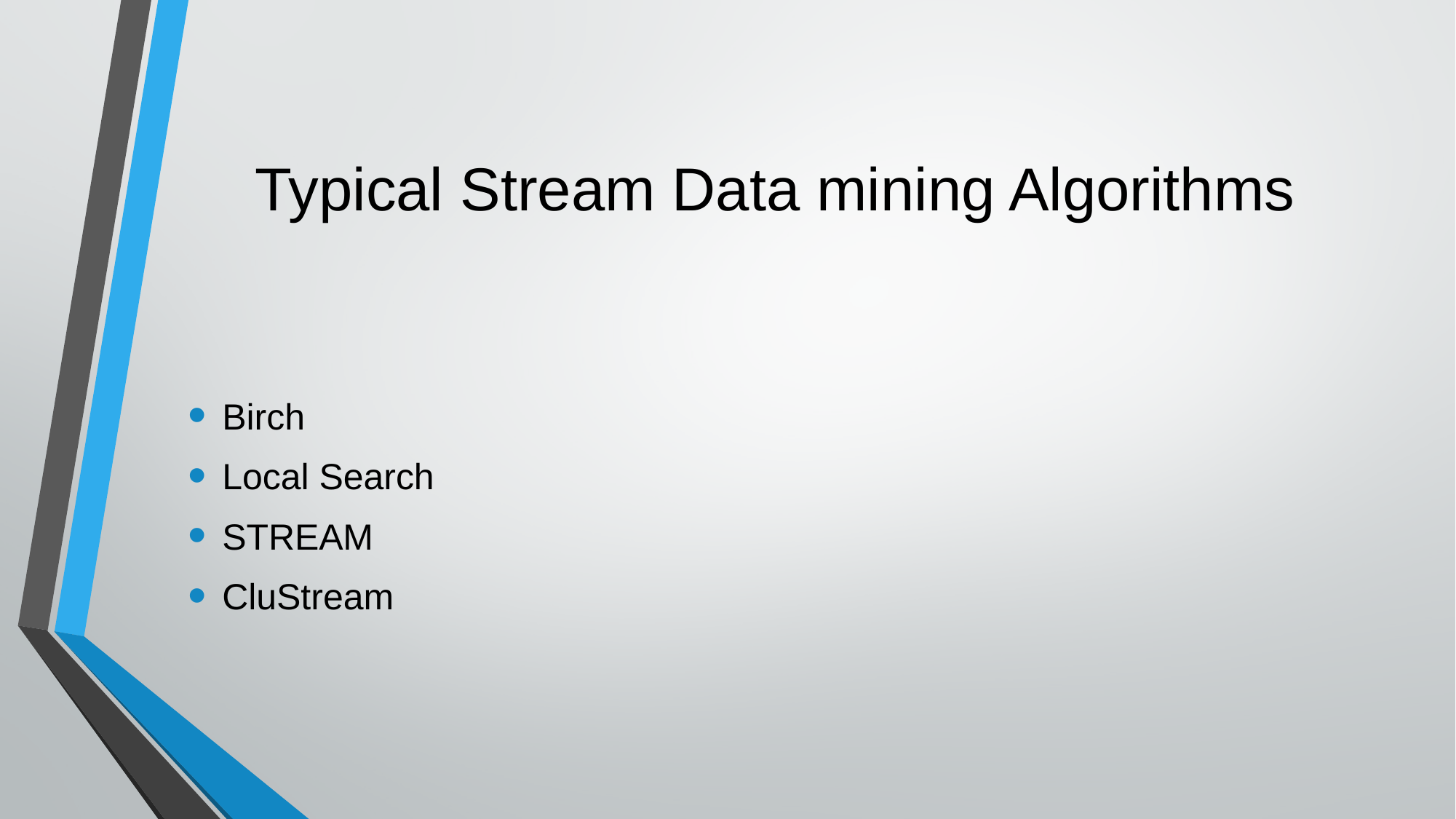

# Typical Stream Data mining Algorithms
Birch
Local Search
STREAM
CluStream